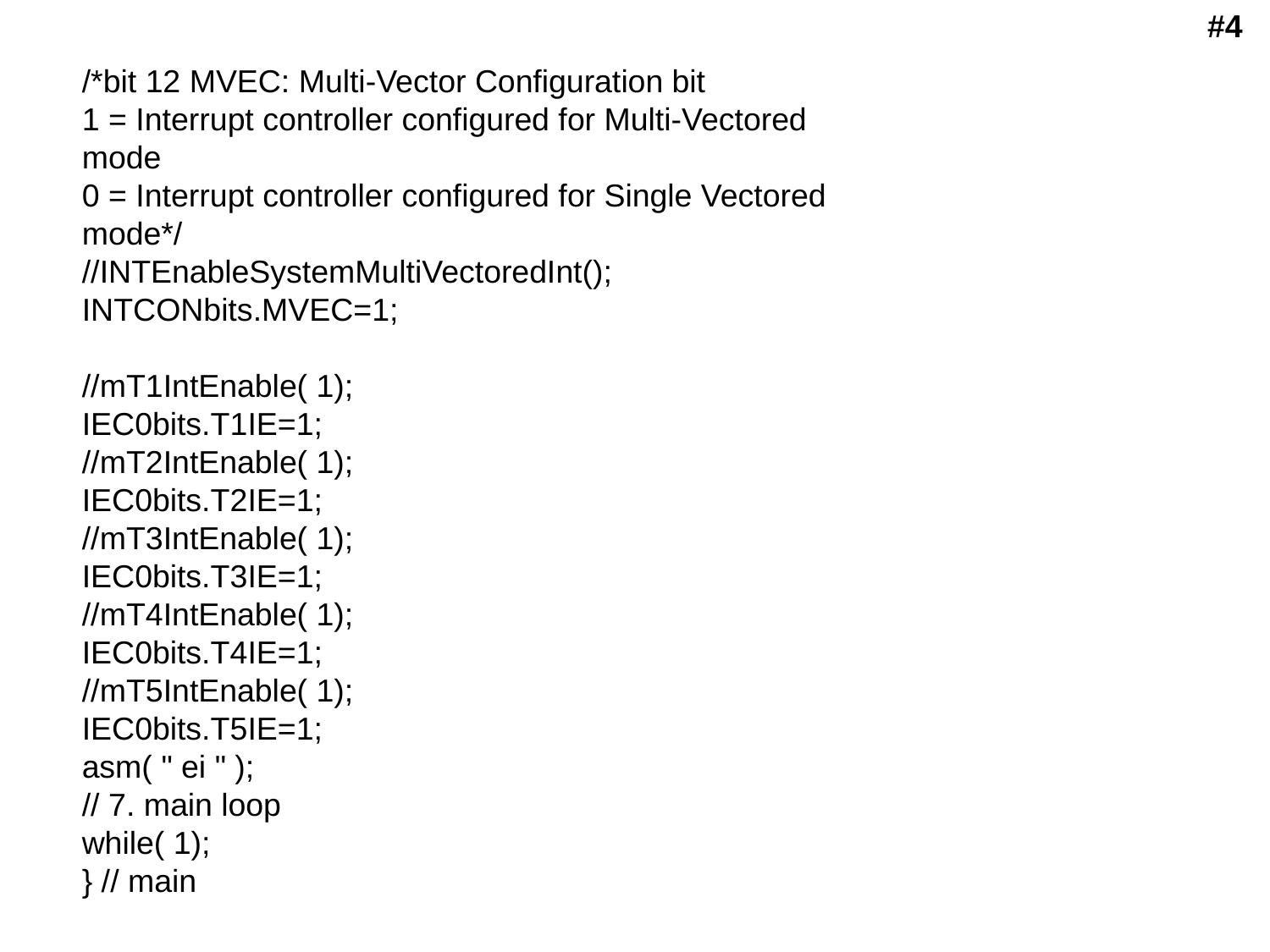

#4
/*bit 12 MVEC: Multi-Vector Configuration bit
1 = Interrupt controller configured for Multi-Vectored mode
0 = Interrupt controller configured for Single Vectored mode*/
//INTEnableSystemMultiVectoredInt();
INTCONbits.MVEC=1;

//mT1IntEnable( 1);
IEC0bits.T1IE=1;
//mT2IntEnable( 1);
IEC0bits.T2IE=1;
//mT3IntEnable( 1);
IEC0bits.T3IE=1;
//mT4IntEnable( 1);
IEC0bits.T4IE=1;
//mT5IntEnable( 1);
IEC0bits.T5IE=1;
asm( " ei " );
// 7. main loop
while( 1);
} // main